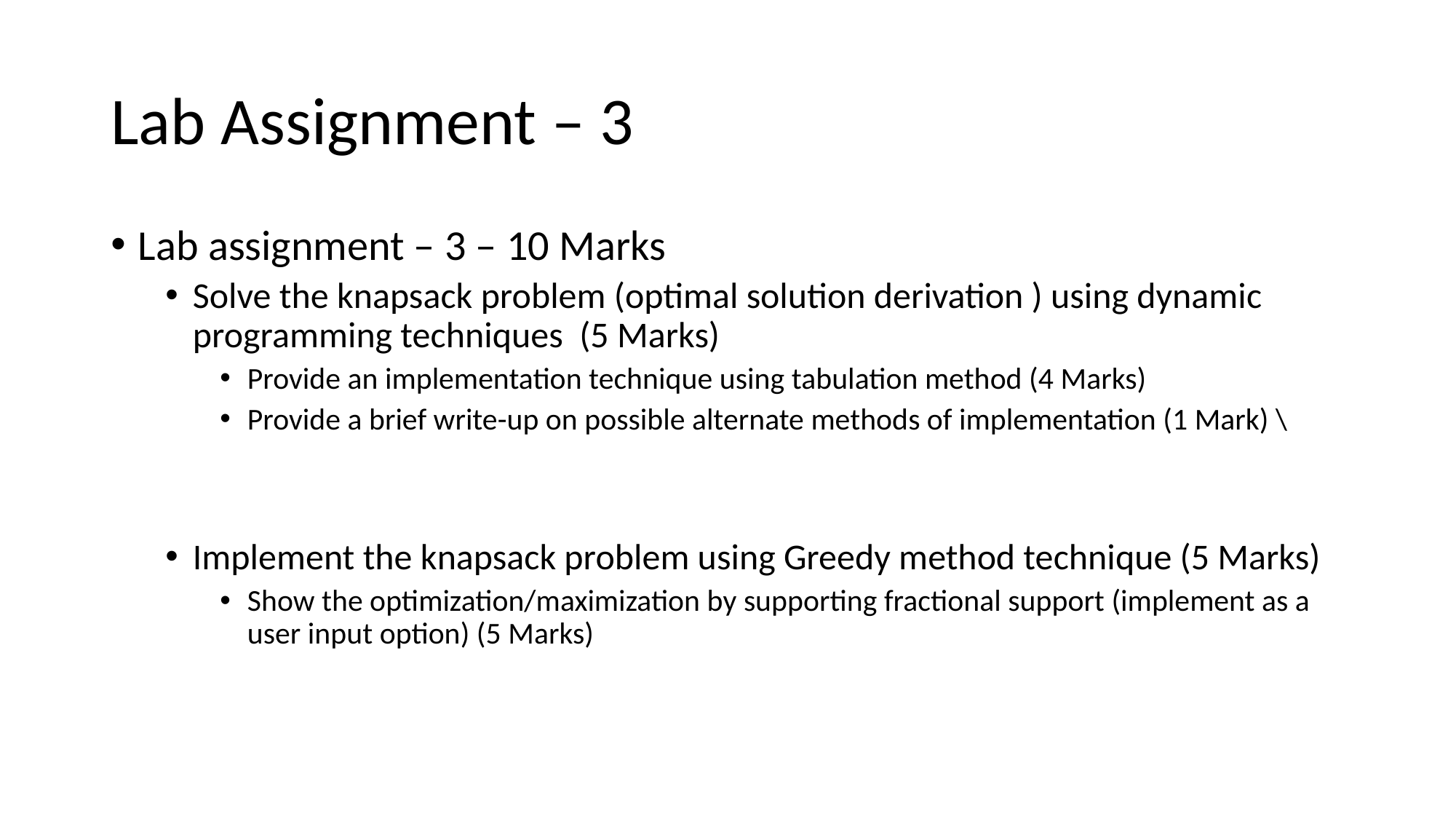

# Lab Assignment – 3
Lab assignment – 3 – 10 Marks
Solve the knapsack problem (optimal solution derivation ) using dynamic programming techniques  (5 Marks)
Provide an implementation technique using tabulation method (4 Marks)
Provide a brief write-up on possible alternate methods of implementation (1 Mark) \

Implement the knapsack problem using Greedy method technique (5 Marks)
Show the optimization/maximization by supporting fractional support (implement as a user input option) (5 Marks)